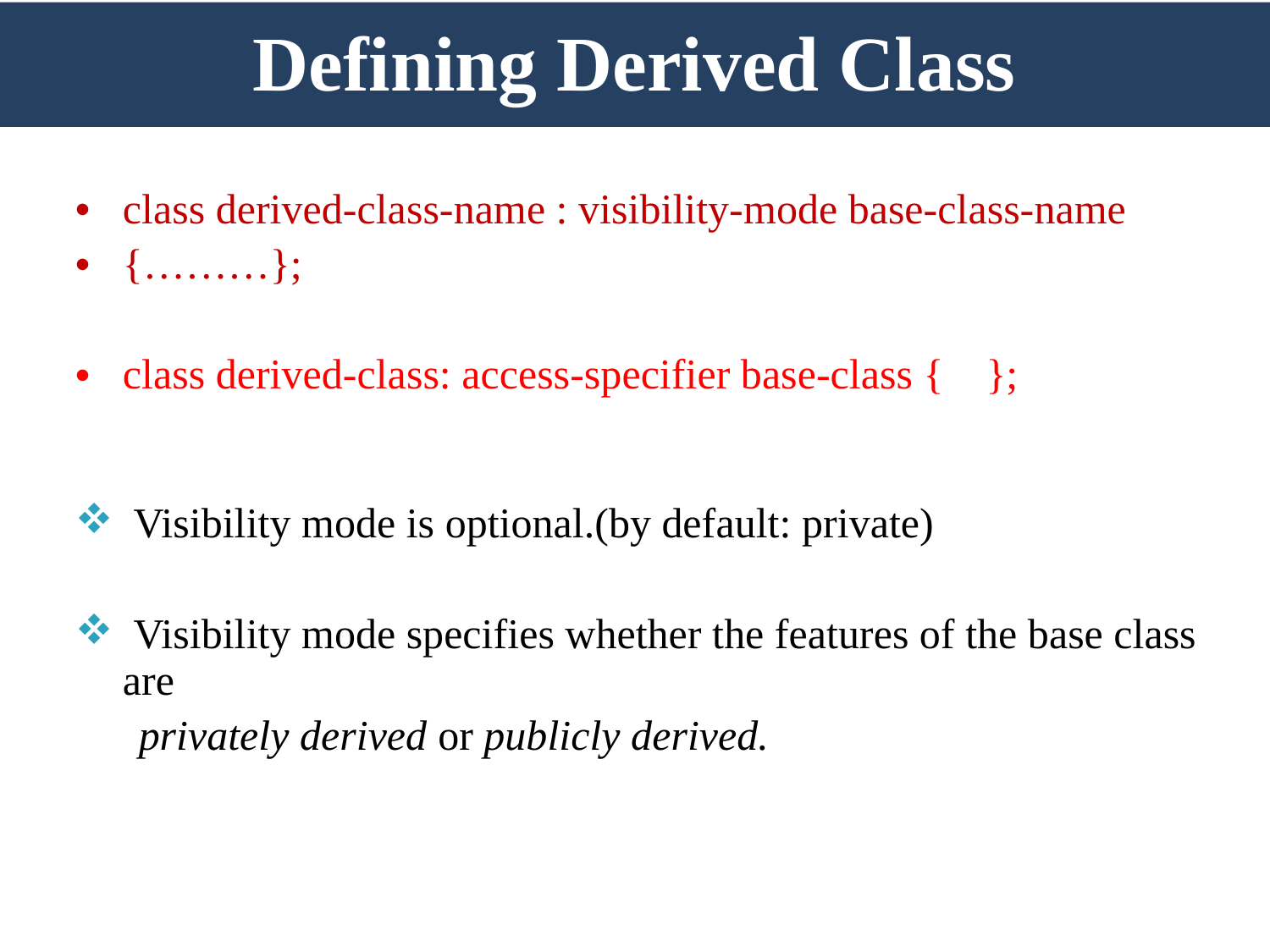

Defining Derived Class
class derived-class-name : visibility-mode base-class-name
{………};

class derived-class: access-specifier base-class {    };
 Visibility mode is optional.(by default: private)

 Visibility mode specifies whether the features of the base class are
      privately derived or publicly derived.